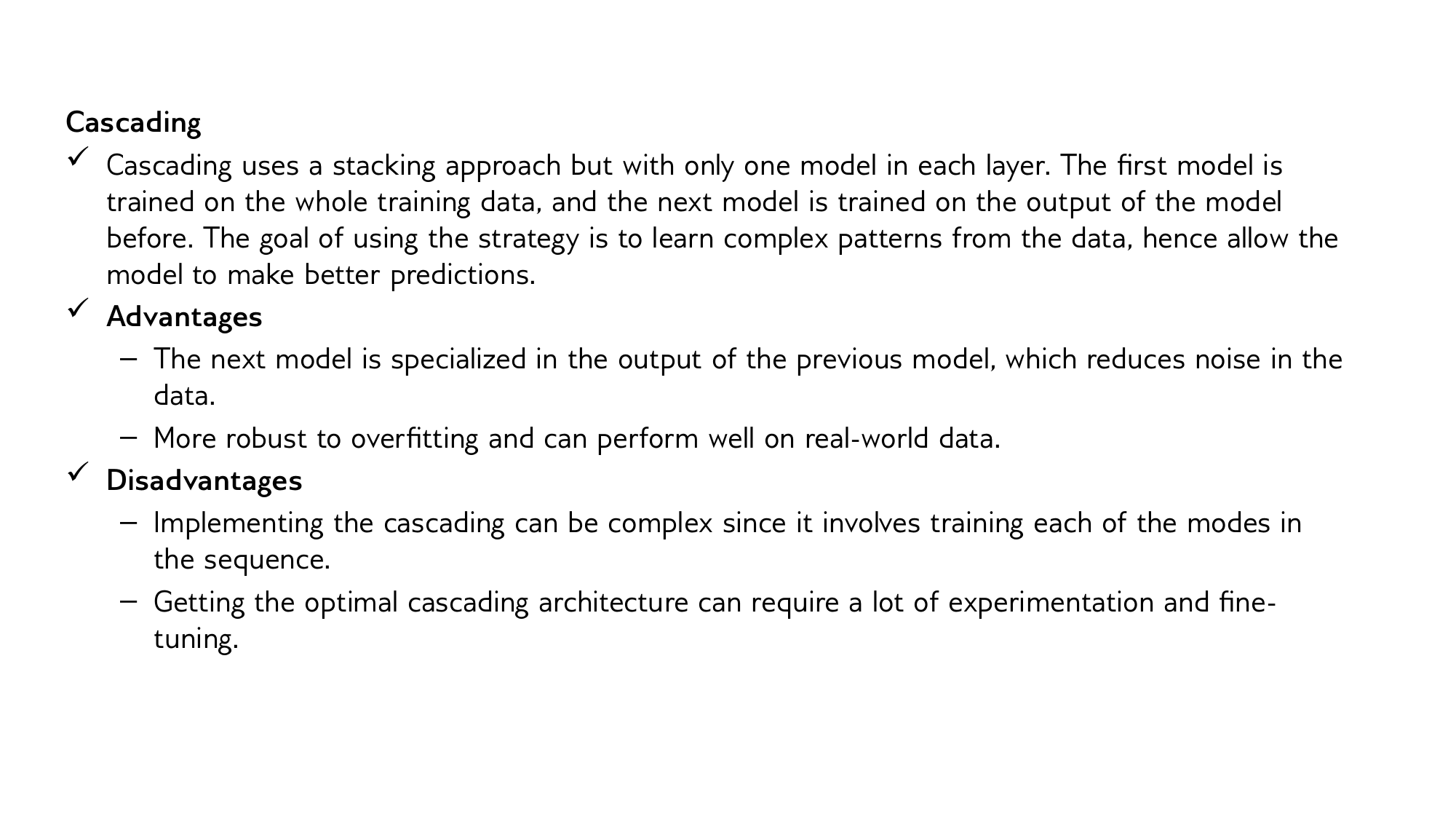

Cascading
Cascading uses a stacking approach but with only one model in each layer. The first model is trained on the whole training data, and the next model is trained on the output of the model before. The goal of using the strategy is to learn complex patterns from the data, hence allow the model to make better predictions.
Advantages
The next model is specialized in the output of the previous model, which reduces noise in the data.
More robust to overfitting and can perform well on real-world data.
Disadvantages
Implementing the cascading can be complex since it involves training each of the modes in the sequence.
Getting the optimal cascading architecture can require a lot of experimentation and fine-tuning.